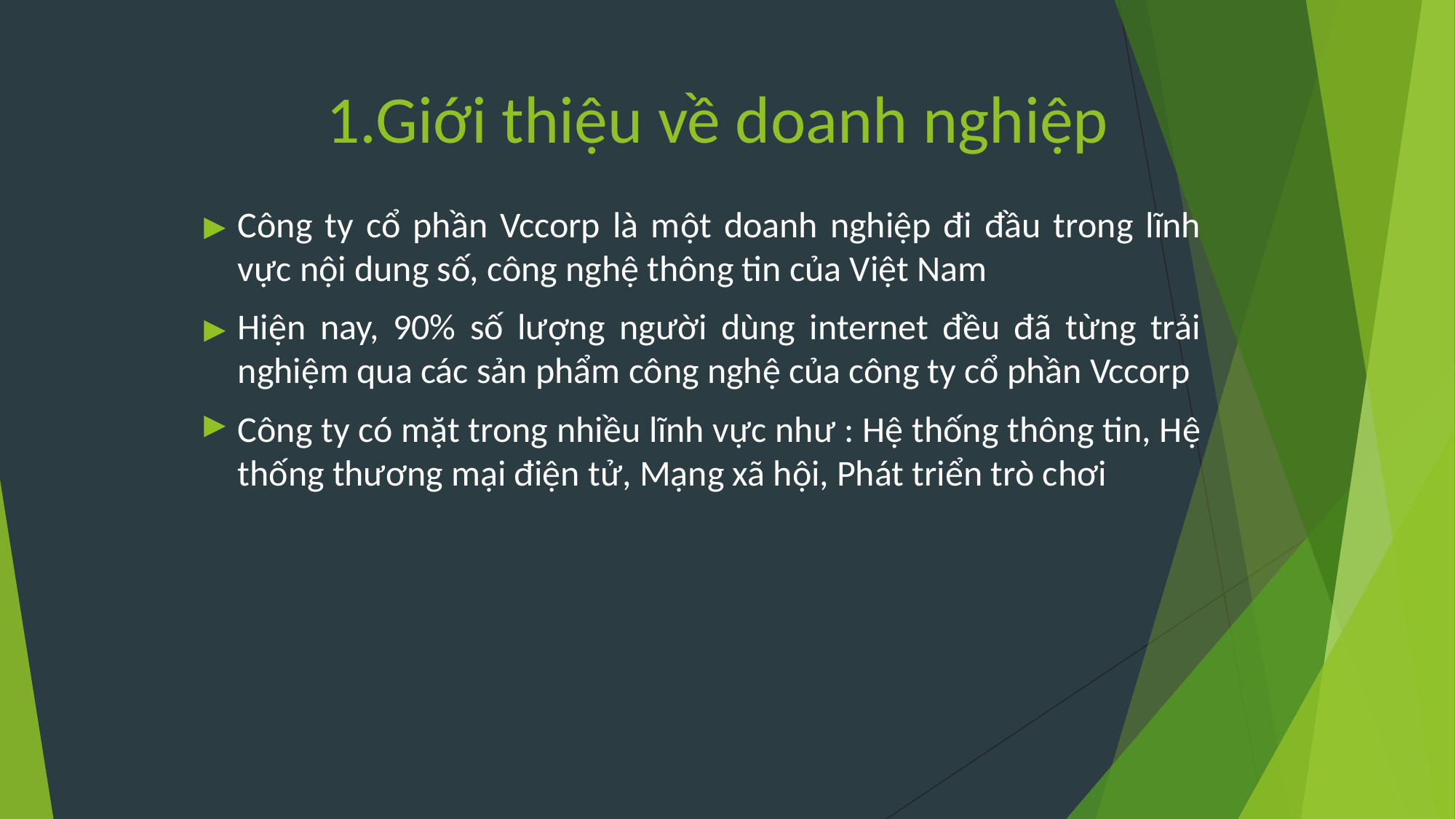

# 1.Giới thiệu về doanh nghiệp
Công ty cổ phần Vccorp là một doanh nghiệp đi đầu trong lĩnh vực nội dung số, công nghệ thông tin của Việt Nam
Hiện nay, 90% số lượng người dùng internet đều đã từng trải nghiệm qua các sản phẩm công nghệ của công ty cổ phần Vccorp
Công ty có mặt trong nhiều lĩnh vực như : Hệ thống thông tin, Hệ thống thương mại điện tử, Mạng xã hội, Phát triển trò chơi